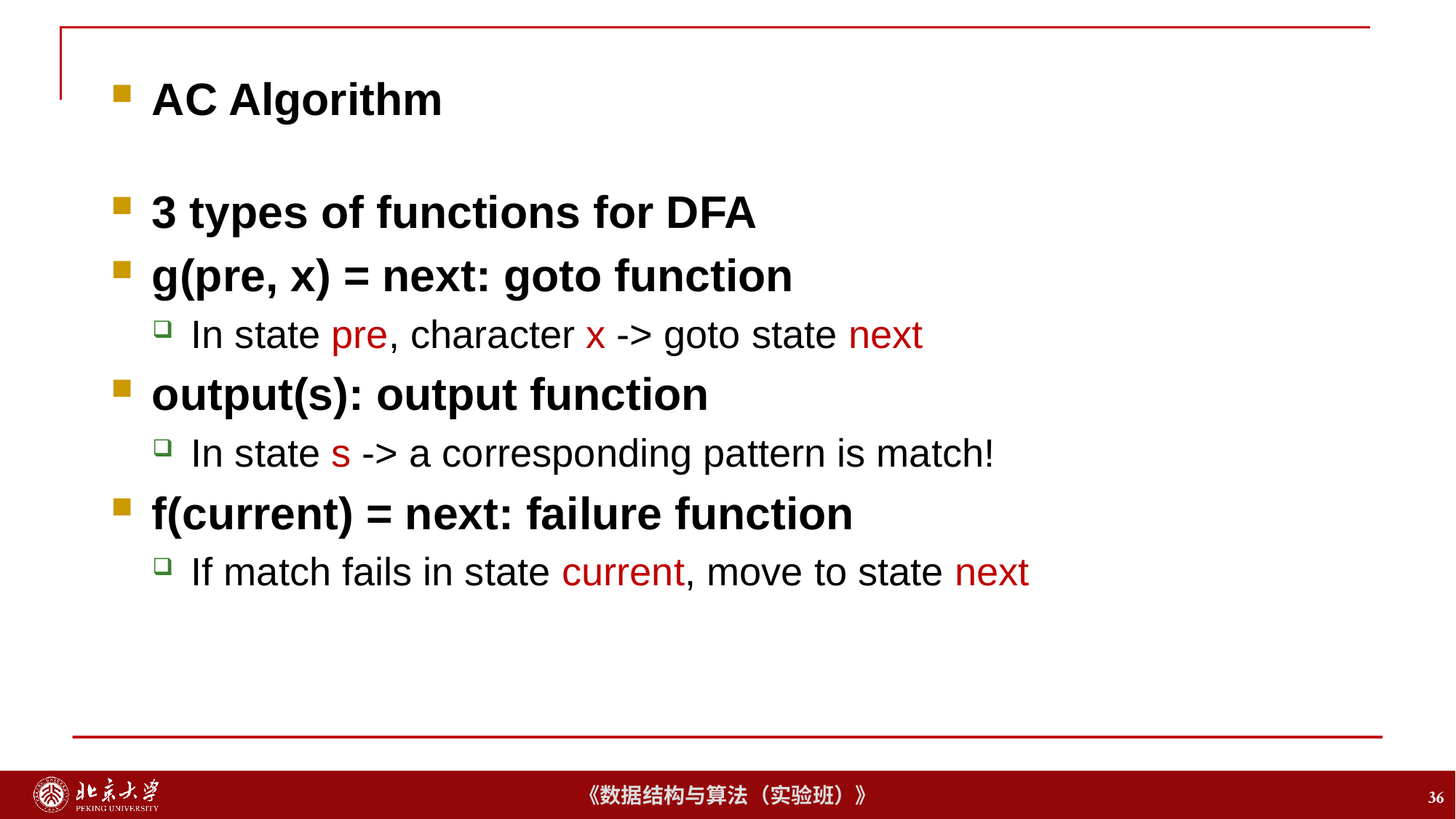

AC Algorithm
3 types of functions for DFA
g(pre, x) = next: goto function
In state pre, character x -> goto state next
output(s): output function
In state s -> a corresponding pattern is match!
f(current) = next: failure function
If match fails in state current, move to state next
36